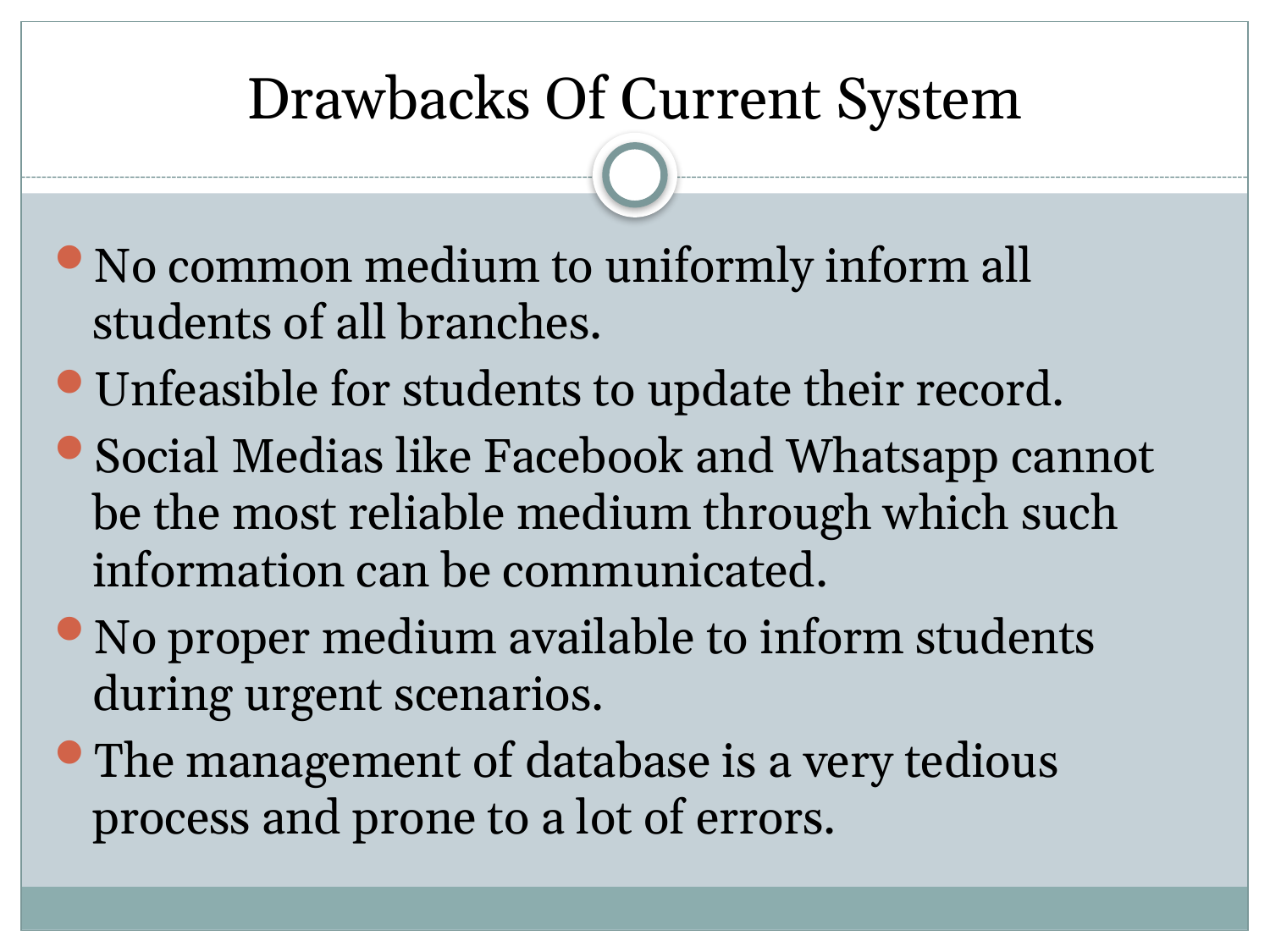

# Drawbacks Of Current System
No common medium to uniformly inform all students of all branches.
Unfeasible for students to update their record.
Social Medias like Facebook and Whatsapp cannot be the most reliable medium through which such information can be communicated.
No proper medium available to inform students during urgent scenarios.
The management of database is a very tedious process and prone to a lot of errors.